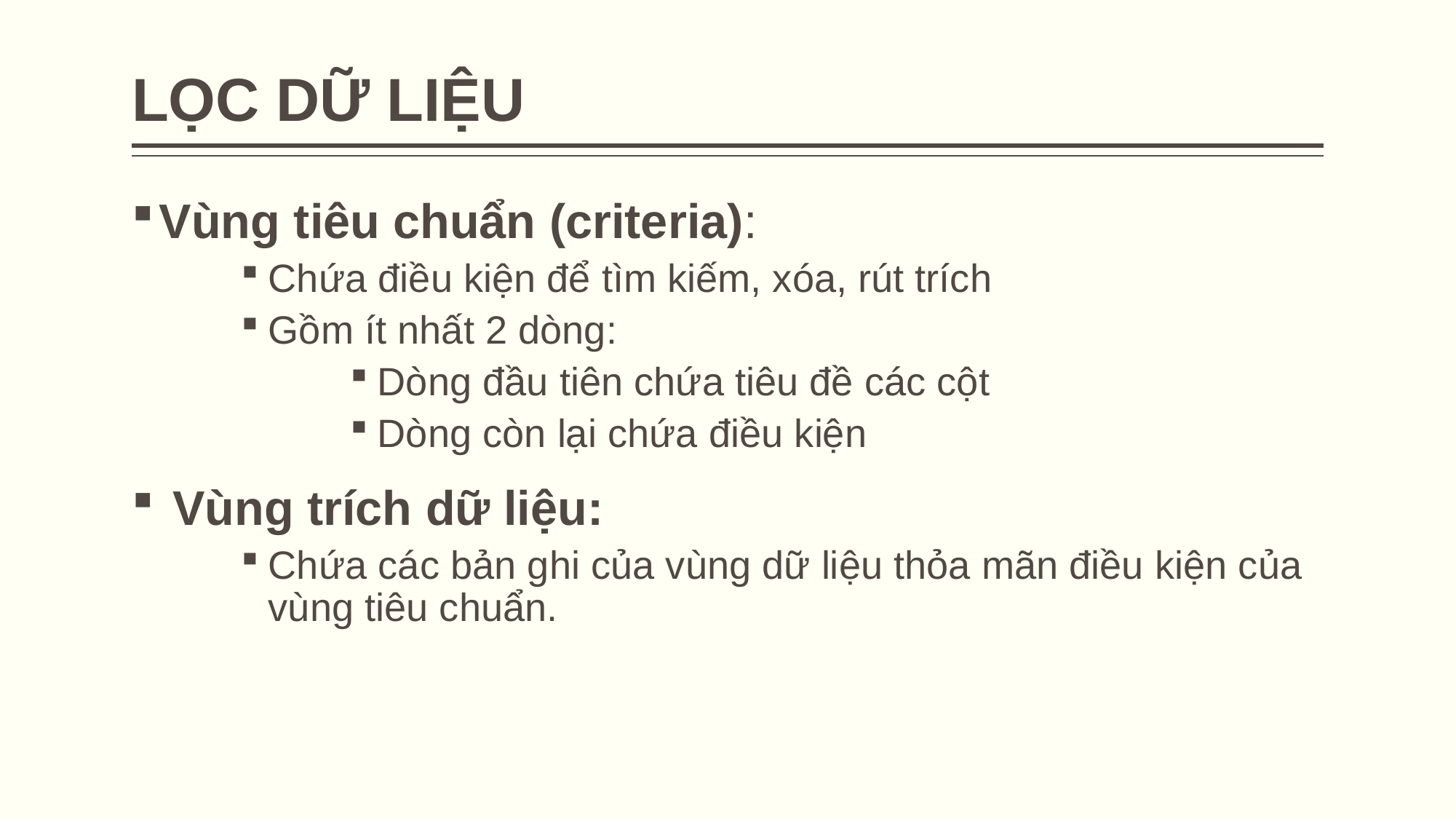

# LỌC DỮ LIỆU
Vùng tiêu chuẩn (criteria):
Chứa điều kiện để tìm kiếm, xóa, rút trích
Gồm ít nhất 2 dòng:
Dòng đầu tiên chứa tiêu đề các cột
Dòng còn lại chứa điều kiện
 Vùng trích dữ liệu:
Chứa các bản ghi của vùng dữ liệu thỏa mãn điều kiện của vùng tiêu chuẩn.